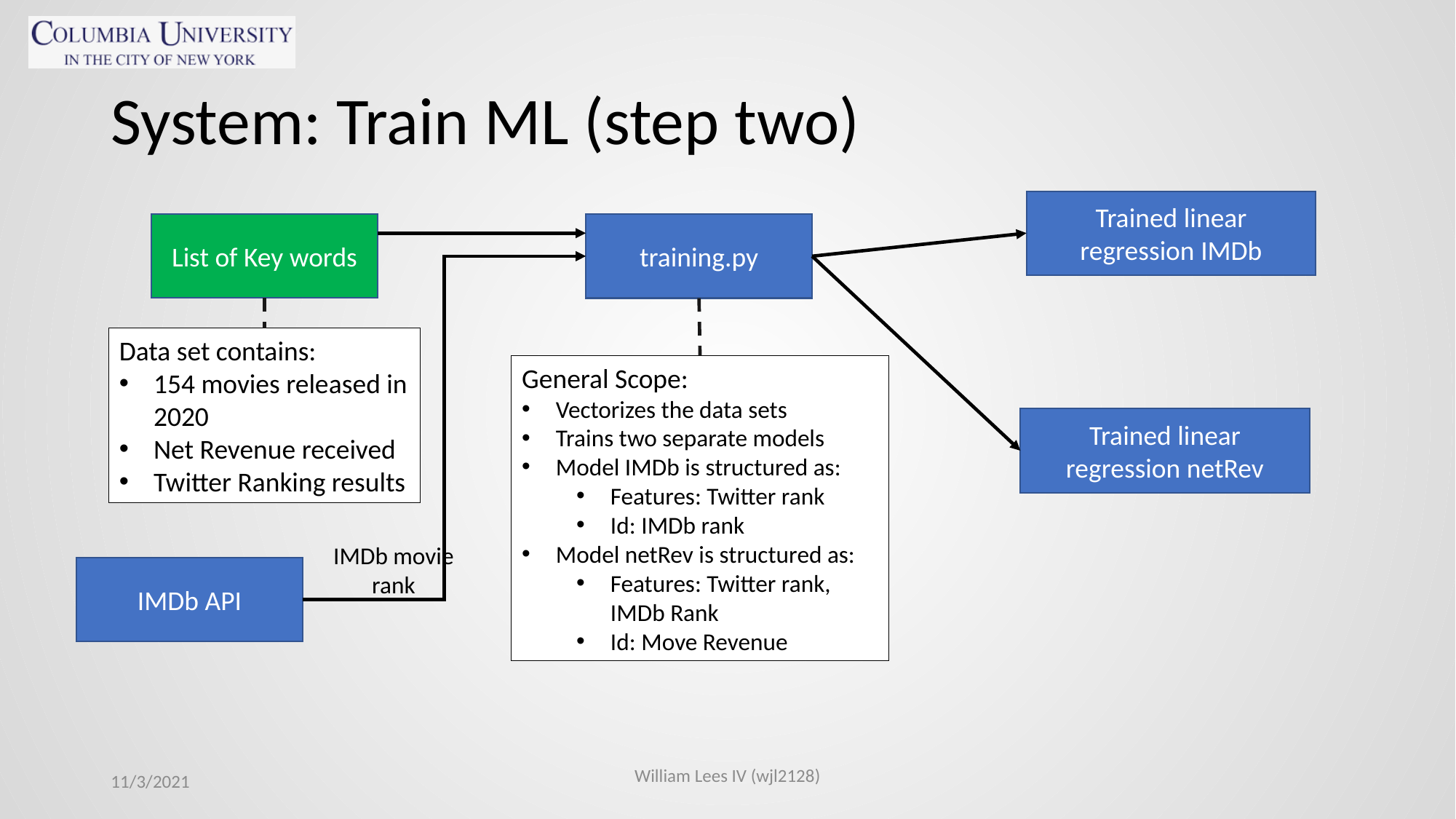

# System: Train ML (step two)
Trained linear regression IMDb
List of Key words
training.py
Data set contains:
154 movies released in 2020
Net Revenue received
Twitter Ranking results
General Scope:
Vectorizes the data sets
Trains two separate models
Model IMDb is structured as:
Features: Twitter rank
Id: IMDb rank
Model netRev is structured as:
Features: Twitter rank, IMDb Rank
Id: Move Revenue
Trained linear regression netRev
IMDb movie rank
IMDb API
11/3/2021
William Lees IV (wjl2128)